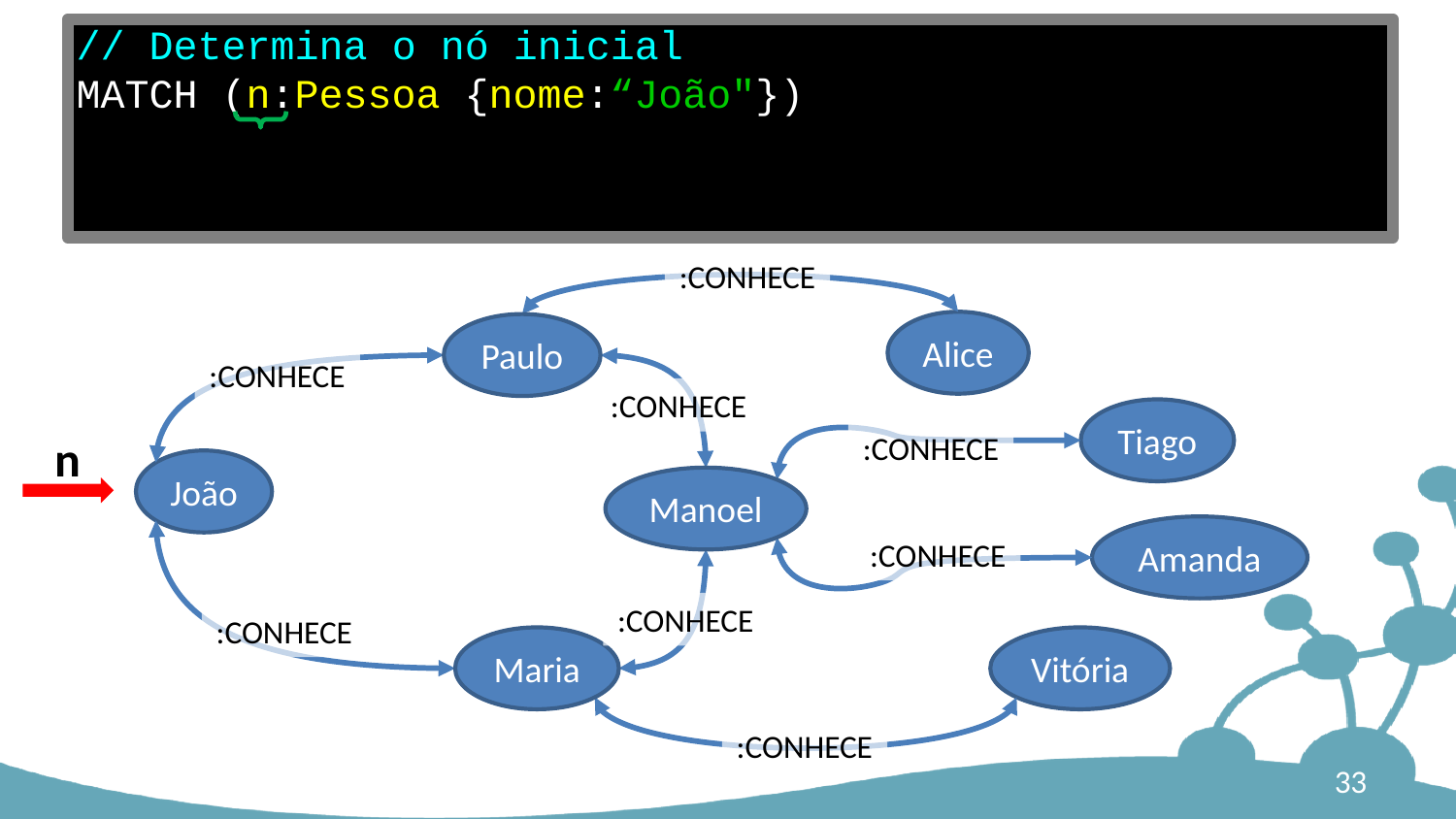

// Determina o nó inicial
MATCH (n:Pessoa {nome:“João"})

:CONHECE
Alice
Paulo
:CONHECE
:CONHECE
Tiago
:CONHECE
n

João
Manoel
Amanda
:CONHECE
:CONHECE
:CONHECE
Maria
Vitória
:CONHECE
33